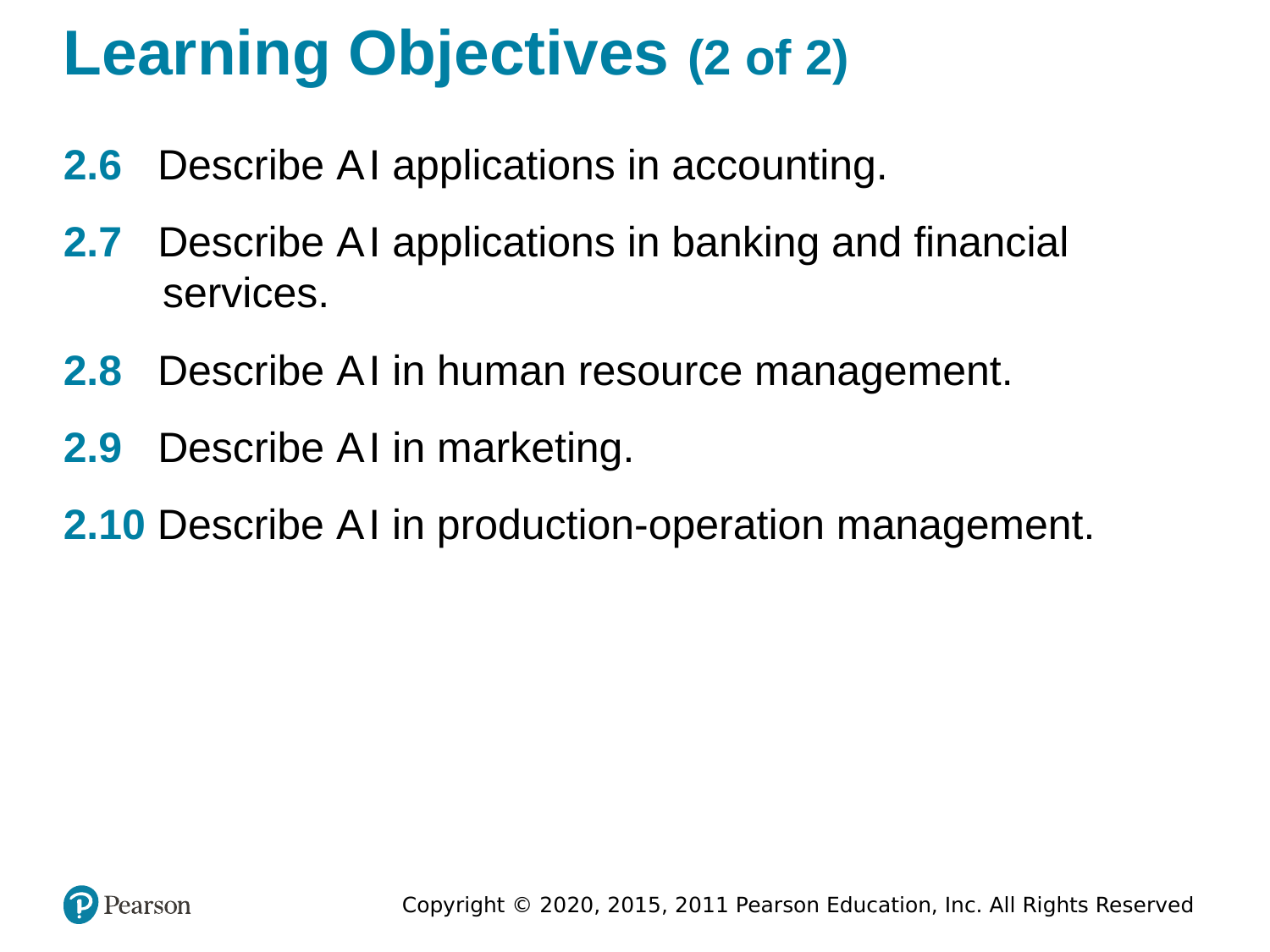

# Learning Objectives (2 of 2)
2.6   Describe A I applications in accounting.
2.7   Describe A I applications in banking and financial  services.
2.8   Describe A I in human resource management.
2.9   Describe A I in marketing.
2.10 Describe A I in production-operation management.